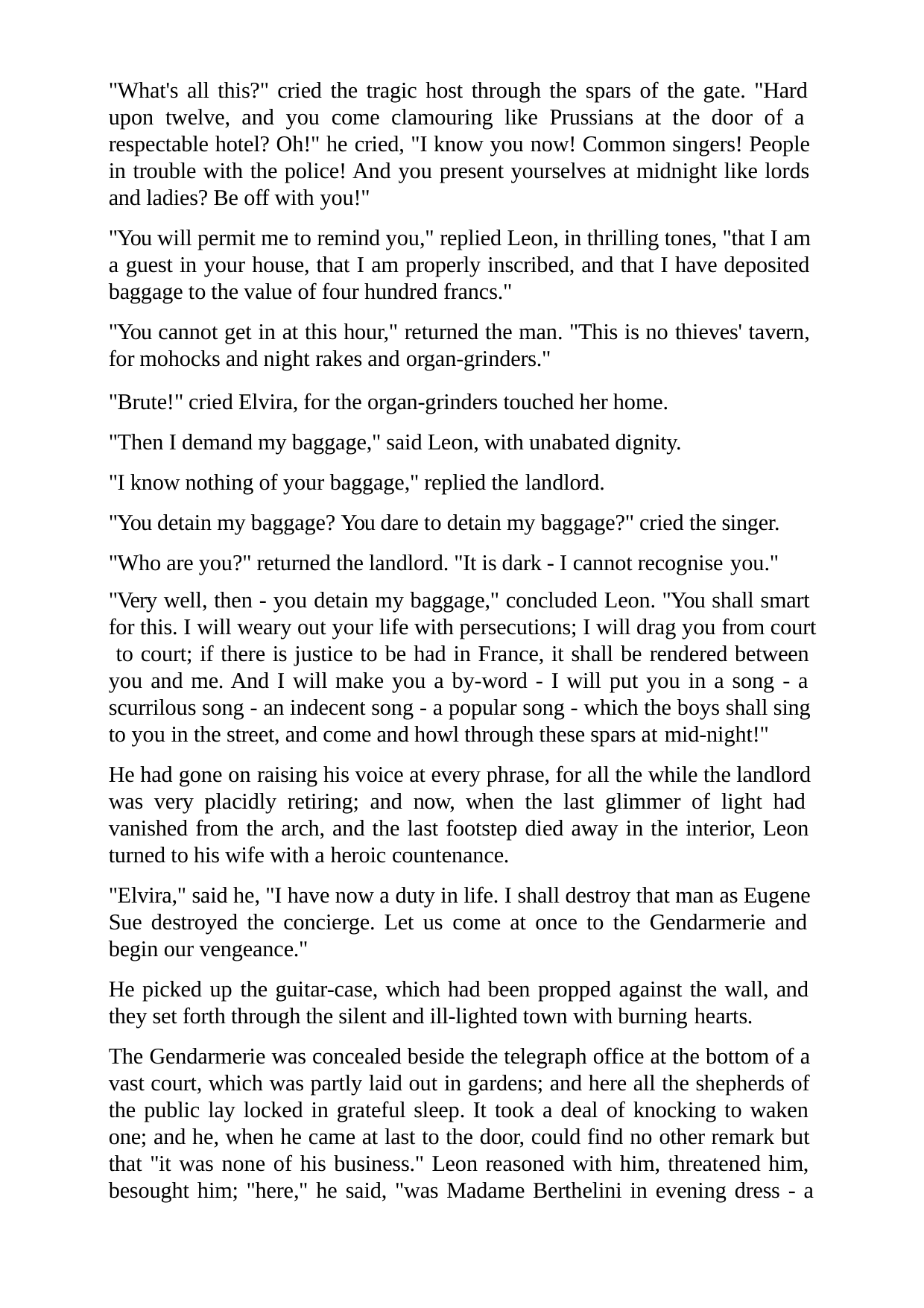

"What's all this?" cried the tragic host through the spars of the gate. "Hard  upon twelve, and you come clamouring like Prussians at the door of a  respectable hotel? Oh!" he cried, "I know you now! Common singers! People  in trouble with the police! And you present yourselves at midnight like lords  and ladies? Be off with you!"
"You will permit me to remind you," replied Leon, in thrilling tones, "that I am  a guest in your house, that I am properly inscribed, and that I have deposited  baggage to the value of four hundred francs."
"You cannot get in at this hour," returned the man. "This is no thieves' tavern,  for mohocks and night rakes and organ-grinders."
"Brute!" cried Elvira, for the organ-grinders touched her home.  "Then I demand my baggage," said Leon, with unabated dignity.  "I know nothing of your baggage," replied the landlord.
"You detain my baggage? You dare to detain my baggage?" cried the singer.  "Who are you?" returned the landlord. "It is dark - I cannot recognise you."
"Very well, then - you detain my baggage," concluded Leon. "You shall smart  for this. I will weary out your life with persecutions; I will drag you from court  to court; if there is justice to be had in France, it shall be rendered between  you and me. And I will make you a by-word - I will put you in a song - a  scurrilous song - an indecent song - a popular song - which the boys shall sing  to you in the street, and come and howl through these spars at mid-night!"
He had gone on raising his voice at every phrase, for all the while the landlord  was very placidly retiring; and now, when the last glimmer of light had  vanished from the arch, and the last footstep died away in the interior, Leon  turned to his wife with a heroic countenance.
"Elvira," said he, "I have now a duty in life. I shall destroy that man as Eugene  Sue destroyed the concierge. Let us come at once to the Gendarmerie and  begin our vengeance."
He picked up the guitar-case, which had been propped against the wall, and  they set forth through the silent and ill-lighted town with burning hearts.
The Gendarmerie was concealed beside the telegraph office at the bottom of a  vast court, which was partly laid out in gardens; and here all the shepherds of  the public lay locked in grateful sleep. It took a deal of knocking to waken  one; and he, when he came at last to the door, could find no other remark but  that "it was none of his business." Leon reasoned with him, threatened him,  besought him; "here," he said, "was Madame Berthelini in evening dress - a